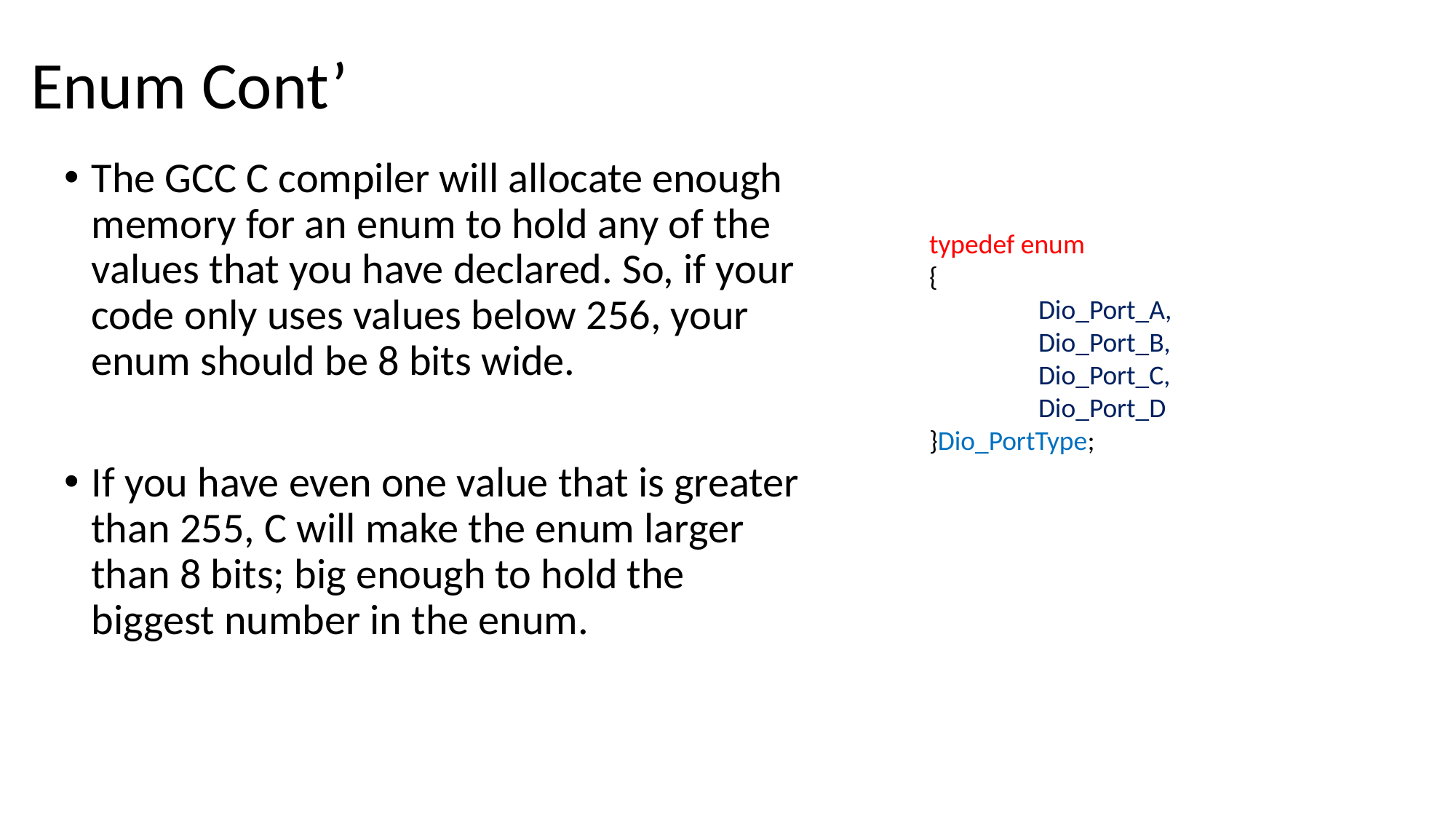

# Enum Cont’
The GCC C compiler will allocate enough memory for an enum to hold any of the values that you have declared. So, if your code only uses values below 256, your enum should be 8 bits wide.

If you have even one value that is greater than 255, C will make the enum larger than 8 bits; big enough to hold the biggest number in the enum.
typedef enum
{
	Dio_Port_A,
	Dio_Port_B,
	Dio_Port_C,
	Dio_Port_D
}Dio_PortType;